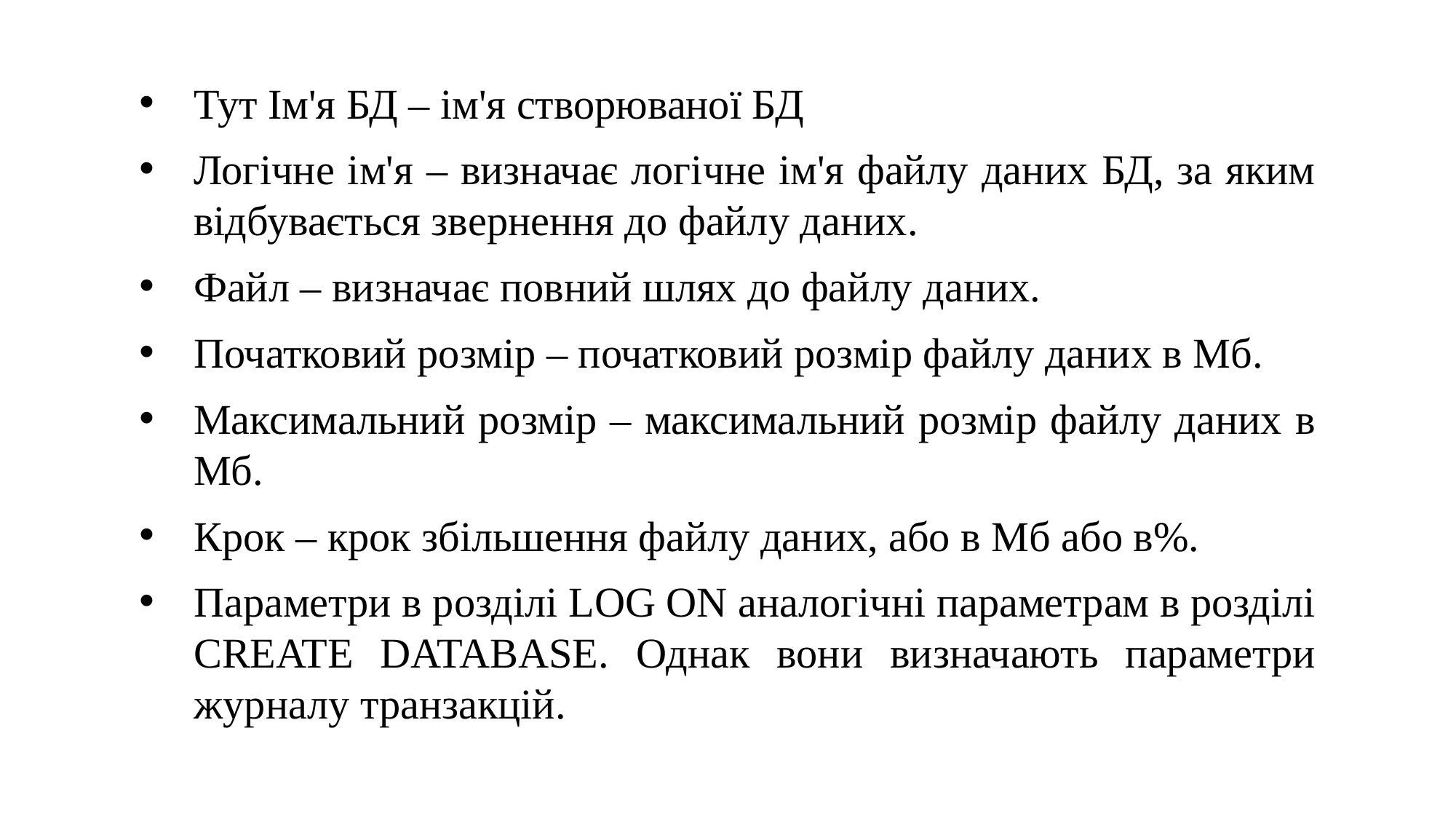

Тут Ім'я БД – ім'я створюваної БД
Логічне ім'я – визначає логічне ім'я файлу даних БД, за яким відбувається звернення до файлу даних.
Файл – визначає повний шлях до файлу даних.
Початковий розмір – початковий розмір файлу даних в Мб.
Максимальний розмір – максимальний розмір файлу даних в Мб.
Крок – крок збільшення файлу даних, або в Мб або в%.
Параметри в розділі LOG ON аналогічні параметрам в розділі CREATE DATABASE. Однак вони визначають параметри журналу транзакцій.